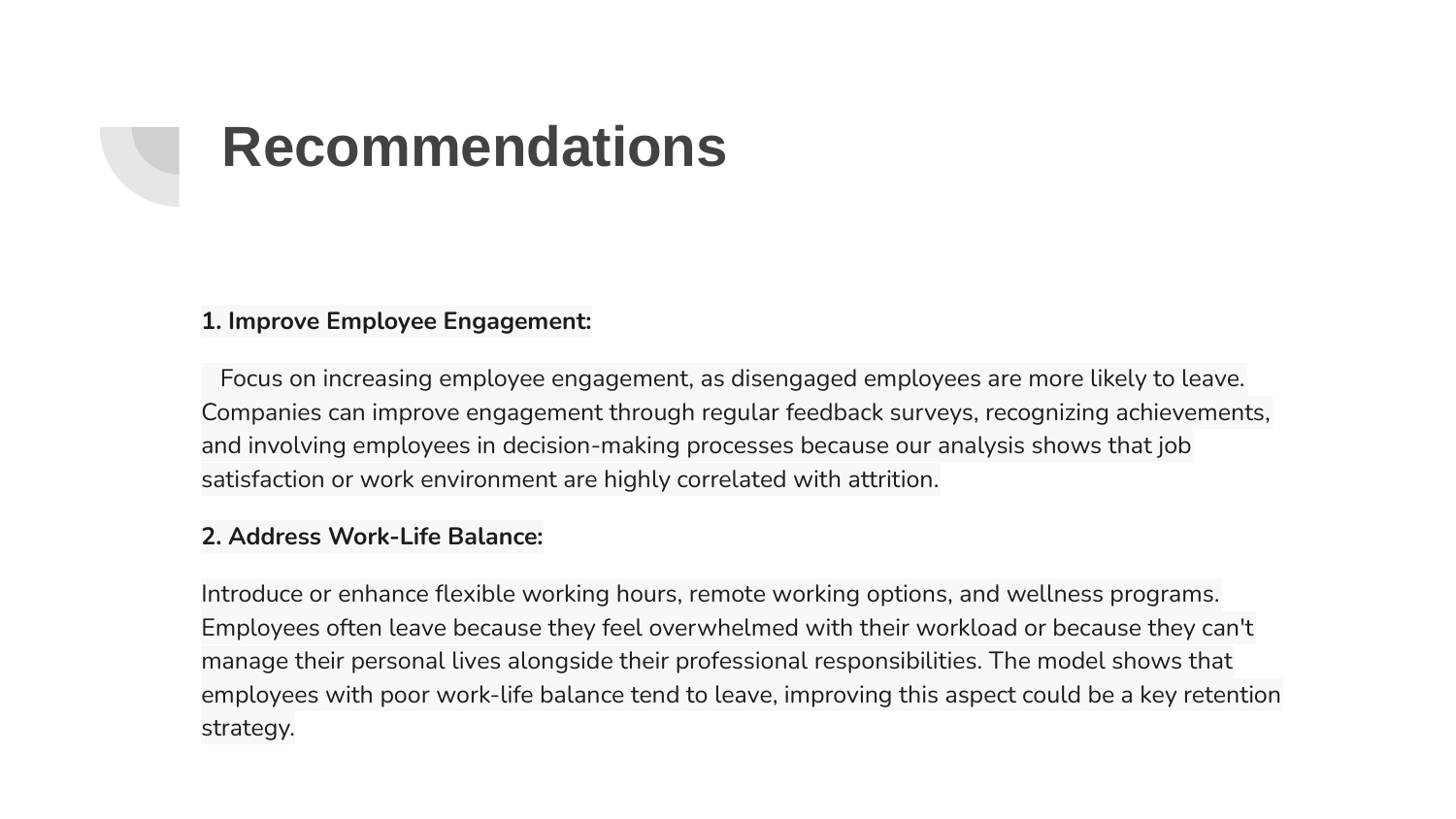

# Recommendations
1. Improve Employee Engagement:
   Focus on increasing employee engagement, as disengaged employees are more likely to leave. Companies can improve engagement through regular feedback surveys, recognizing achievements, and involving employees in decision-making processes because our analysis shows that job satisfaction or work environment are highly correlated with attrition.
2. Address Work-Life Balance:
Introduce or enhance flexible working hours, remote working options, and wellness programs. Employees often leave because they feel overwhelmed with their workload or because they can't manage their personal lives alongside their professional responsibilities. The model shows that employees with poor work-life balance tend to leave, improving this aspect could be a key retention strategy.